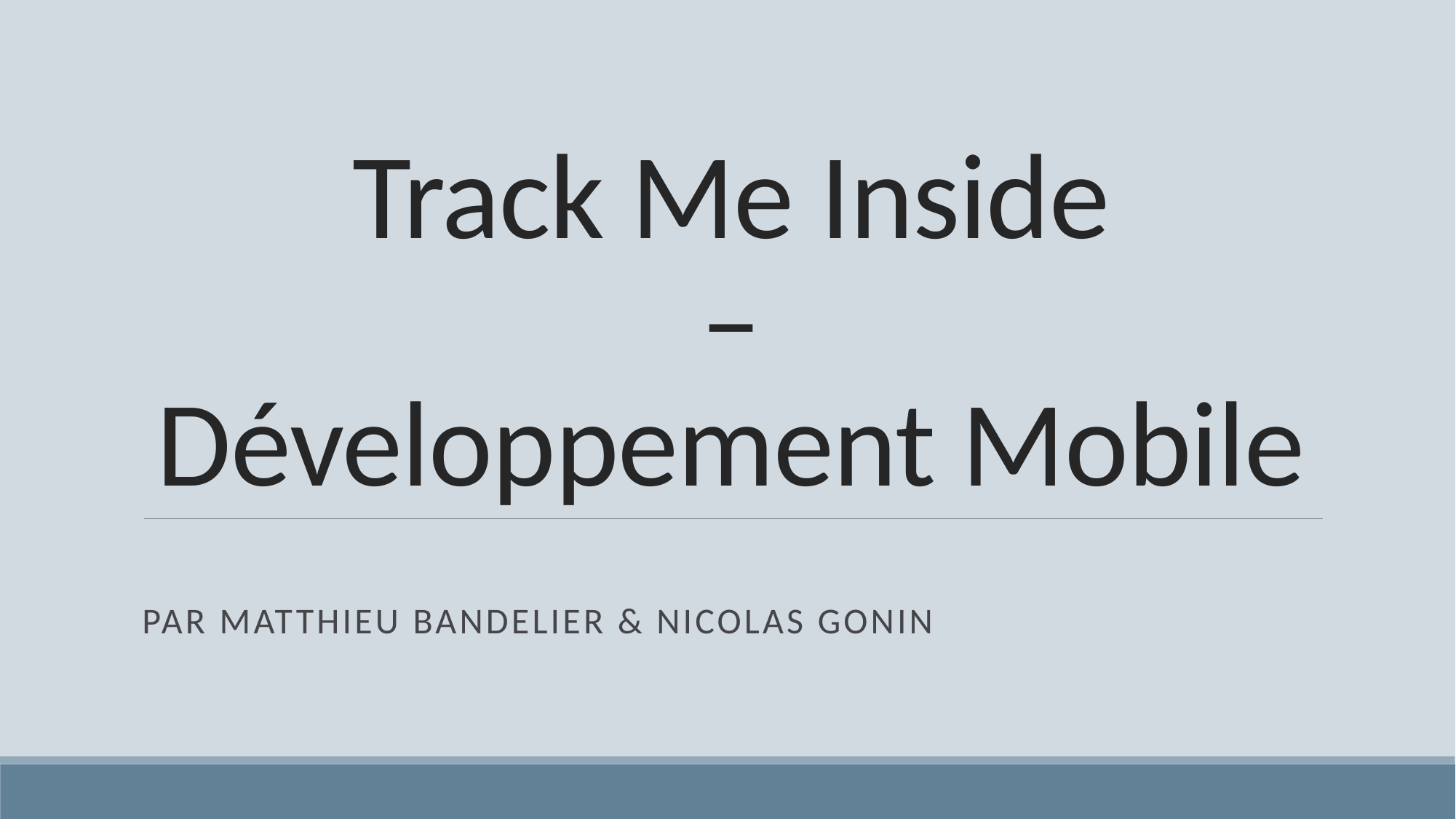

# Track Me Inside – Développement Mobile

Par Matthieu Bandelier & Nicolas gonin